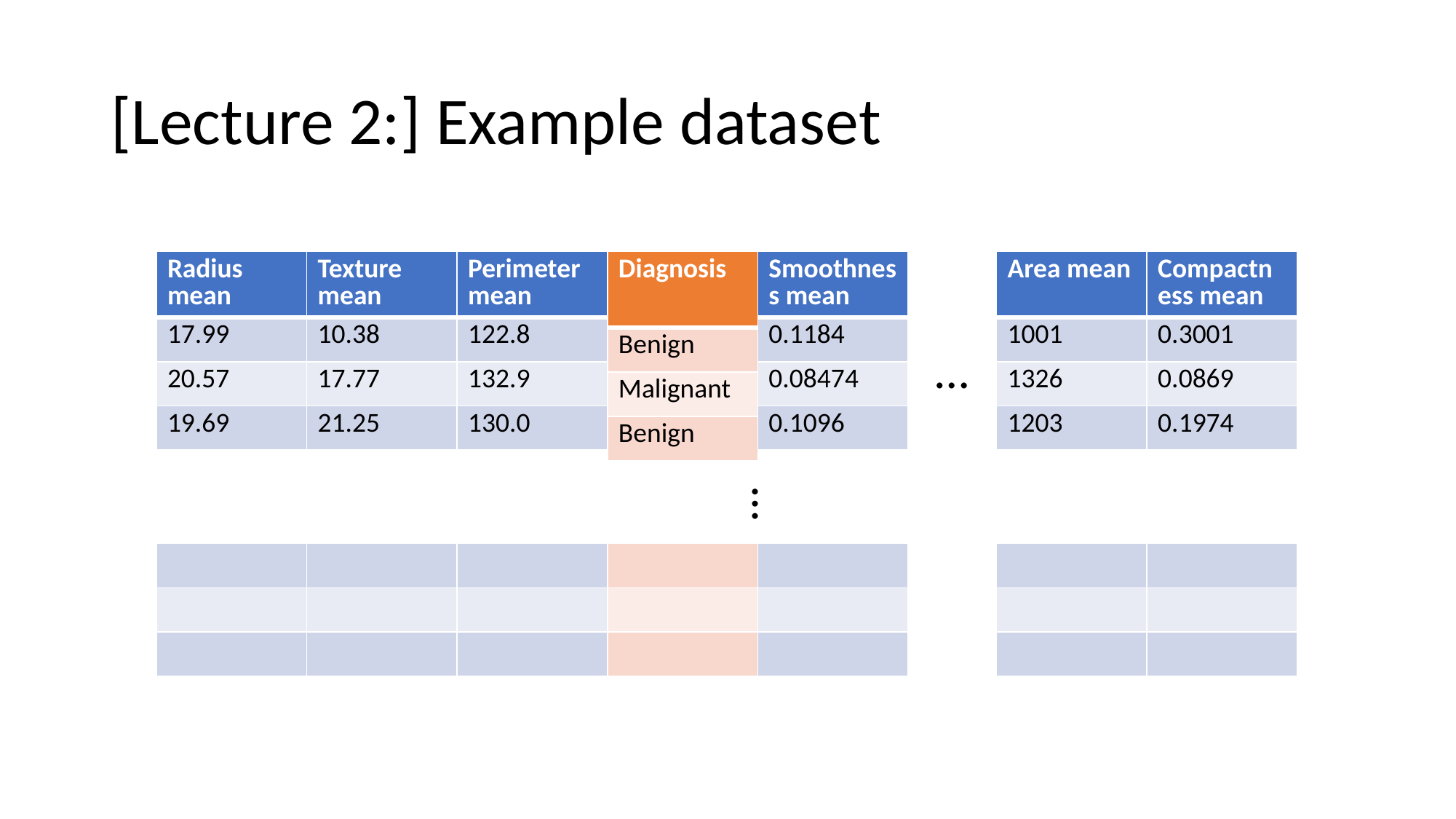

# [Lecture 2:] Example dataset
| Radius mean | Texture mean | Perimeter mean | Diagnosis | Smoothness mean |
| --- | --- | --- | --- | --- |
| 17.99 | 10.38 | 122.8 | Benign | 0.1184 |
| 20.57 | 17.77 | 132.9 | Malignant | 0.08474 |
| 19.69 | 21.25 | 130.0 | Benign | 0.1096 |
| Area mean | Compactness mean |
| --- | --- |
| 1001 | 0.3001 |
| 1326 | 0.0869 |
| 1203 | 0.1974 |
| Diagnosis |
| --- |
| Benign |
| Malignant |
| Benign |
…
…
|  |
| --- |
|  |
|  |
|  |  |  |  |  |
| --- | --- | --- | --- | --- |
|  |  |  |  |  |
|  |  |  |  |  |
|  |  |
| --- | --- |
|  |  |
|  |  |